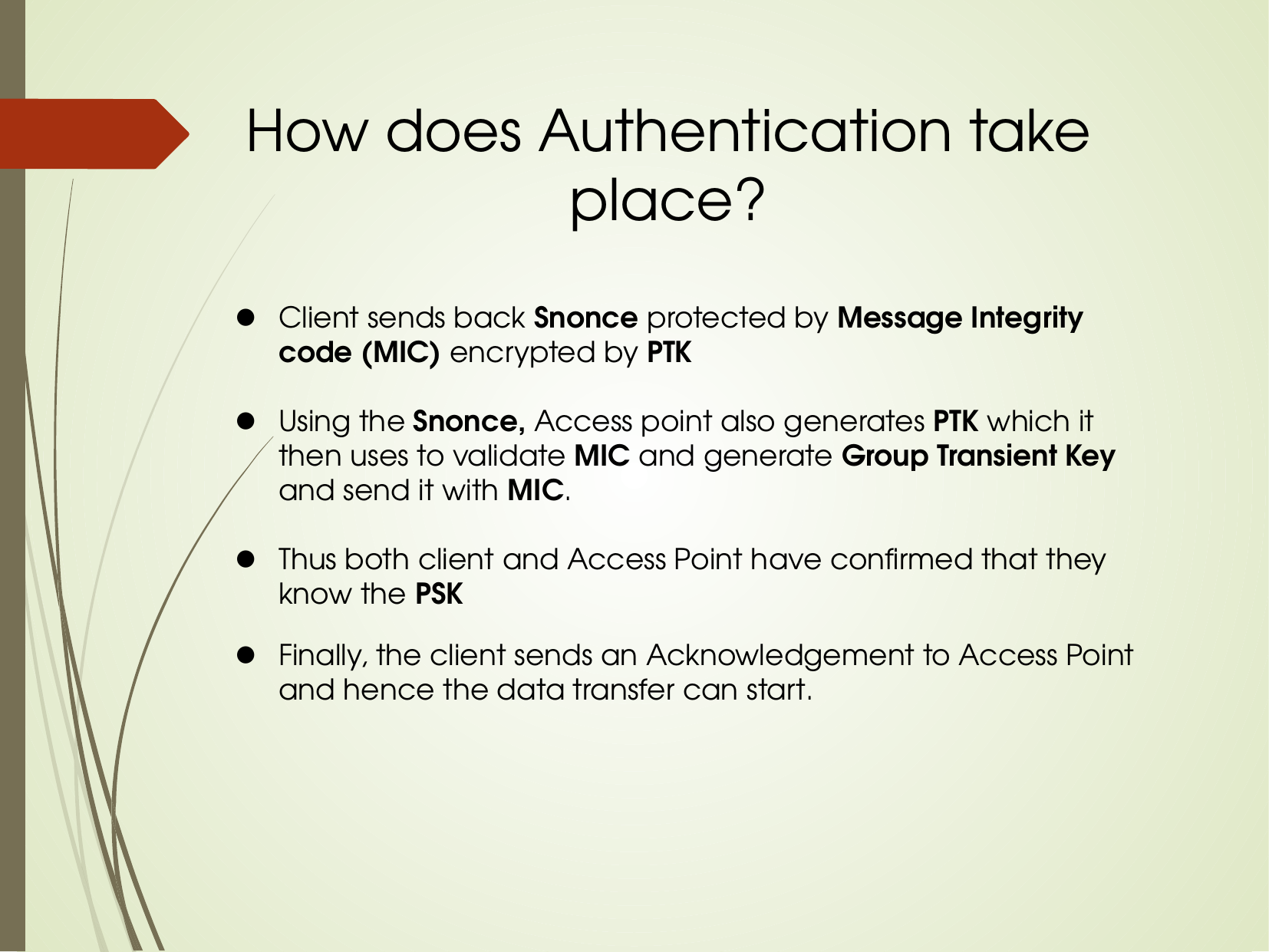

How does Authentication take place?
Client sends back Snonce protected by Message Integrity code (MIC) encrypted by PTK

Using the Snonce, Access point also generates PTK which it then uses to validate MIC and generate Group Transient Key and send it with MIC.

Thus both client and Access Point have confirmed that they know the PSK

Finally, the client sends an Acknowledgement to Access Point and hence the data transfer can start.